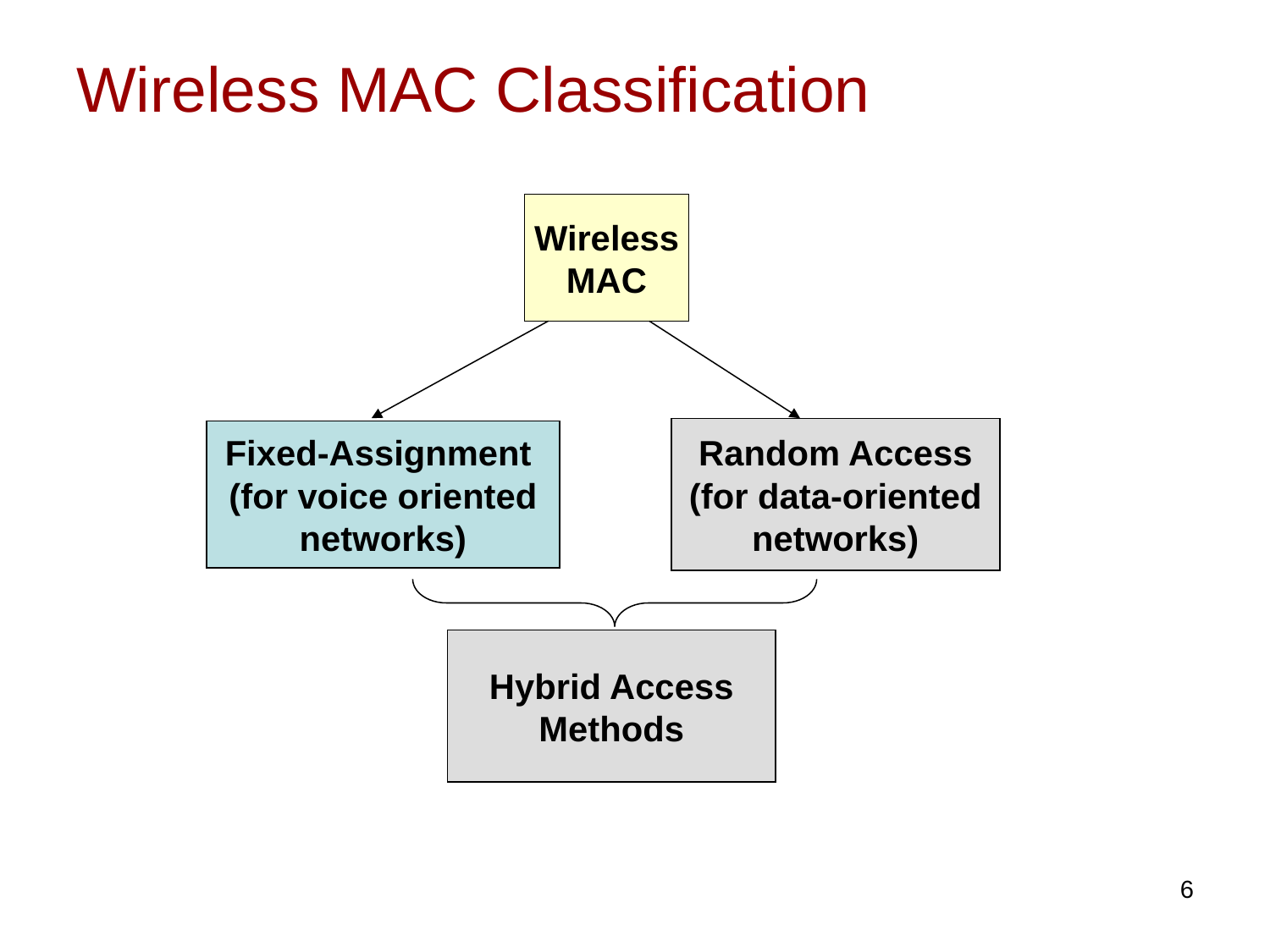

# Wireless MAC Classification

Wireless
MAC

Random Access
(for data-oriented networks)
Fixed-Assignment
(for voice oriented networks)
Hybrid Access Methods
6